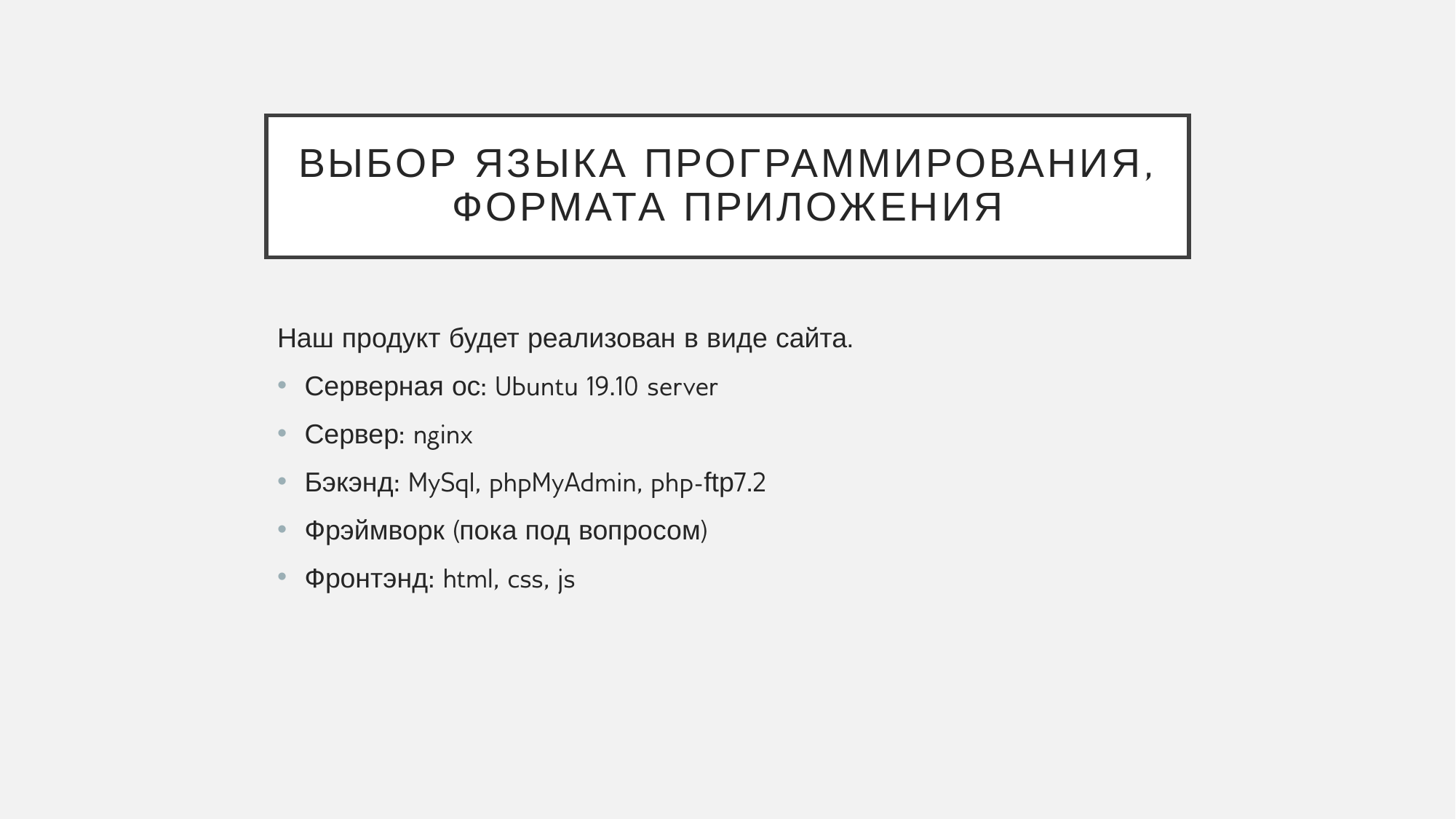

# Выбор языка программирования, формата приложения
Наш продукт будет реализован в виде сайта.
Серверная ос: Ubuntu 19.10 server
Сервер: nginx
Бэкэнд: MySql, phpMyAdmin, php-ftp7.2
Фрэймворк (пока под вопросом)
Фронтэнд: html, css, js